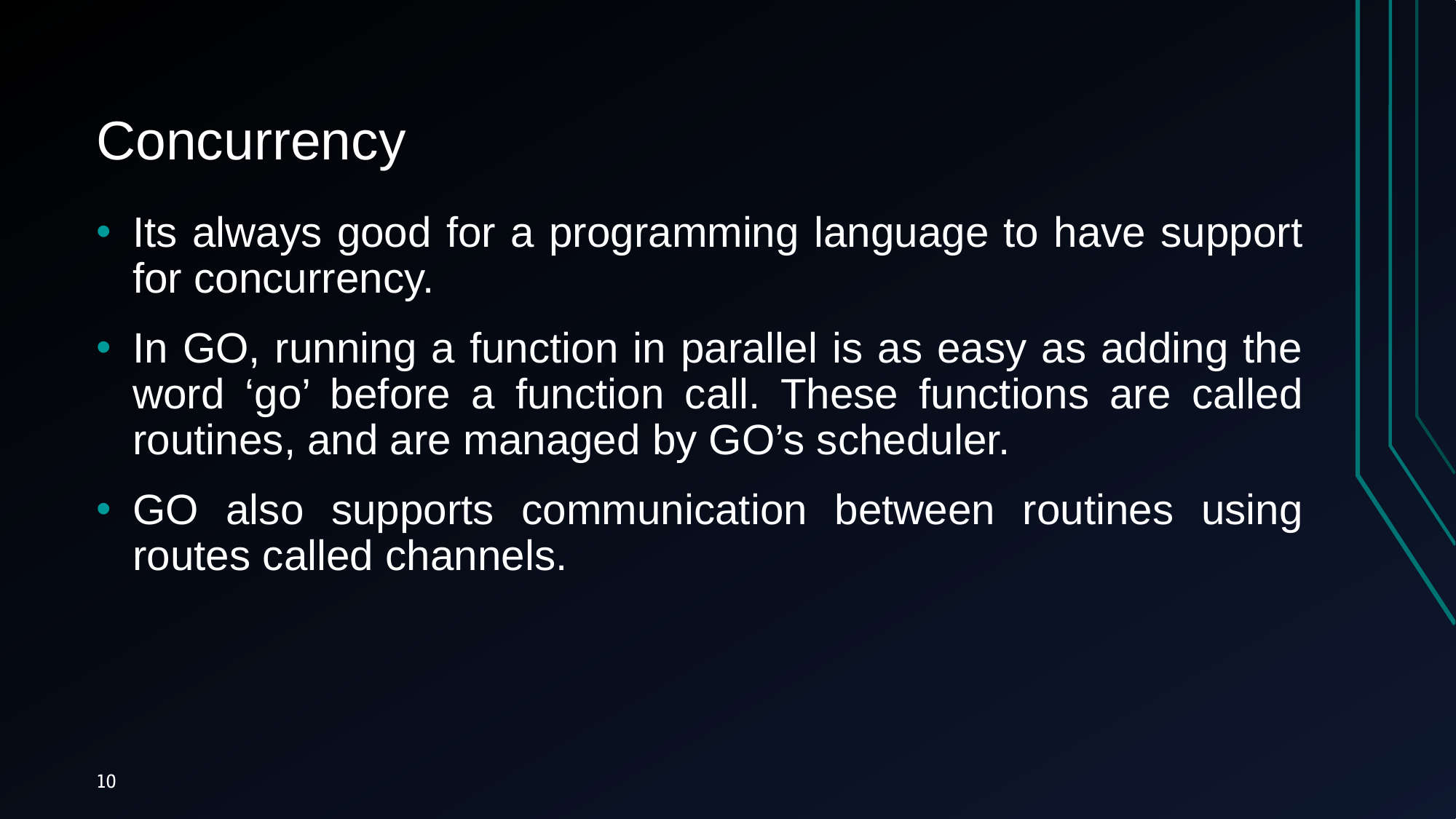

# Concurrency
Its always good for a programming language to have support for concurrency.
In GO, running a function in parallel is as easy as adding the word ‘go’ before a function call. These functions are called routines, and are managed by GO’s scheduler.
GO also supports communication between routines using routes called channels.
10